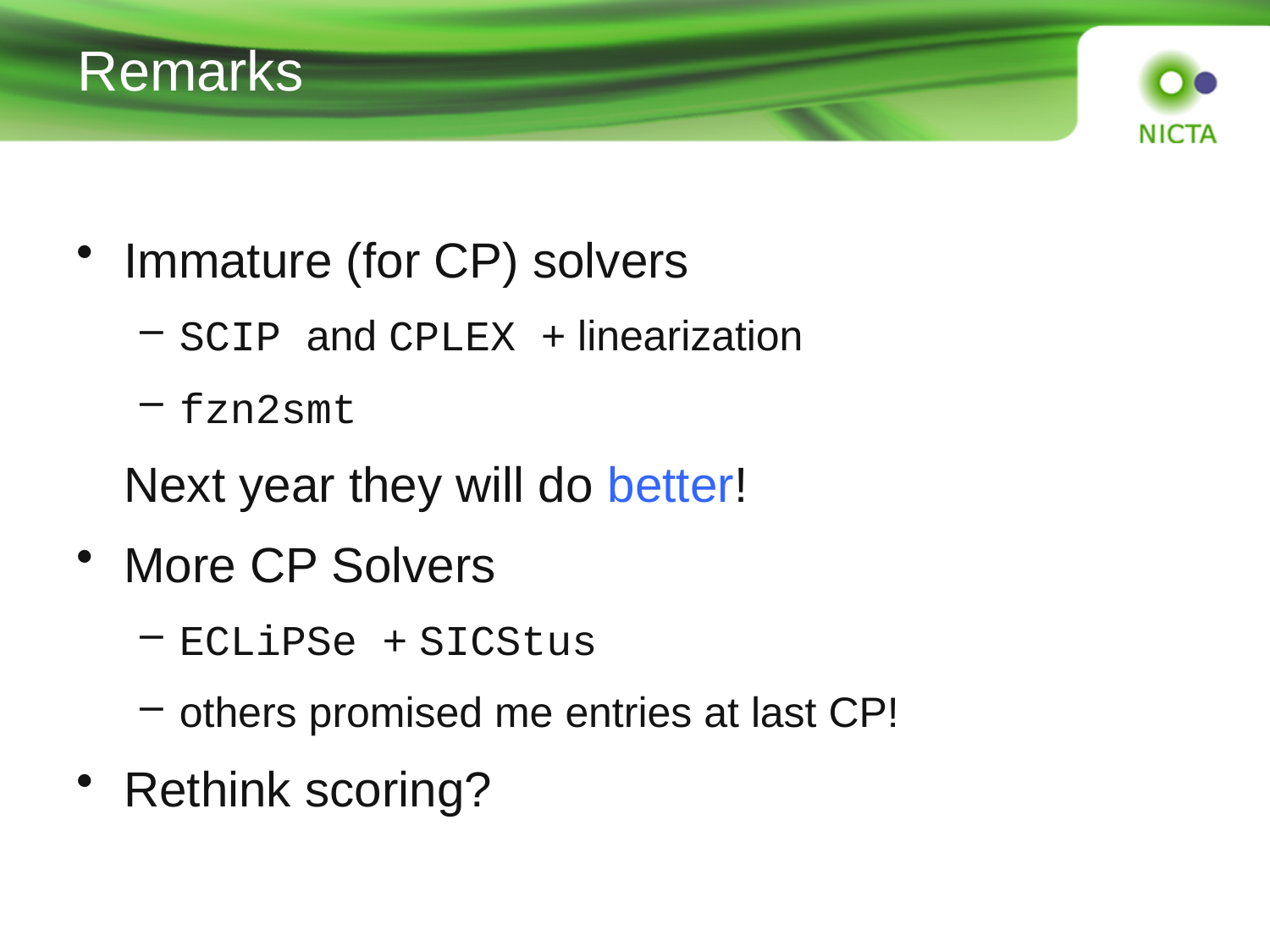

# Remarks
Immature (for CP) solvers
SCIP and CPLEX + linearization
fzn2smt
	Next year they will do better!
More CP Solvers
ECLiPSe + SICStus
others promised me entries at last CP!
Rethink scoring?